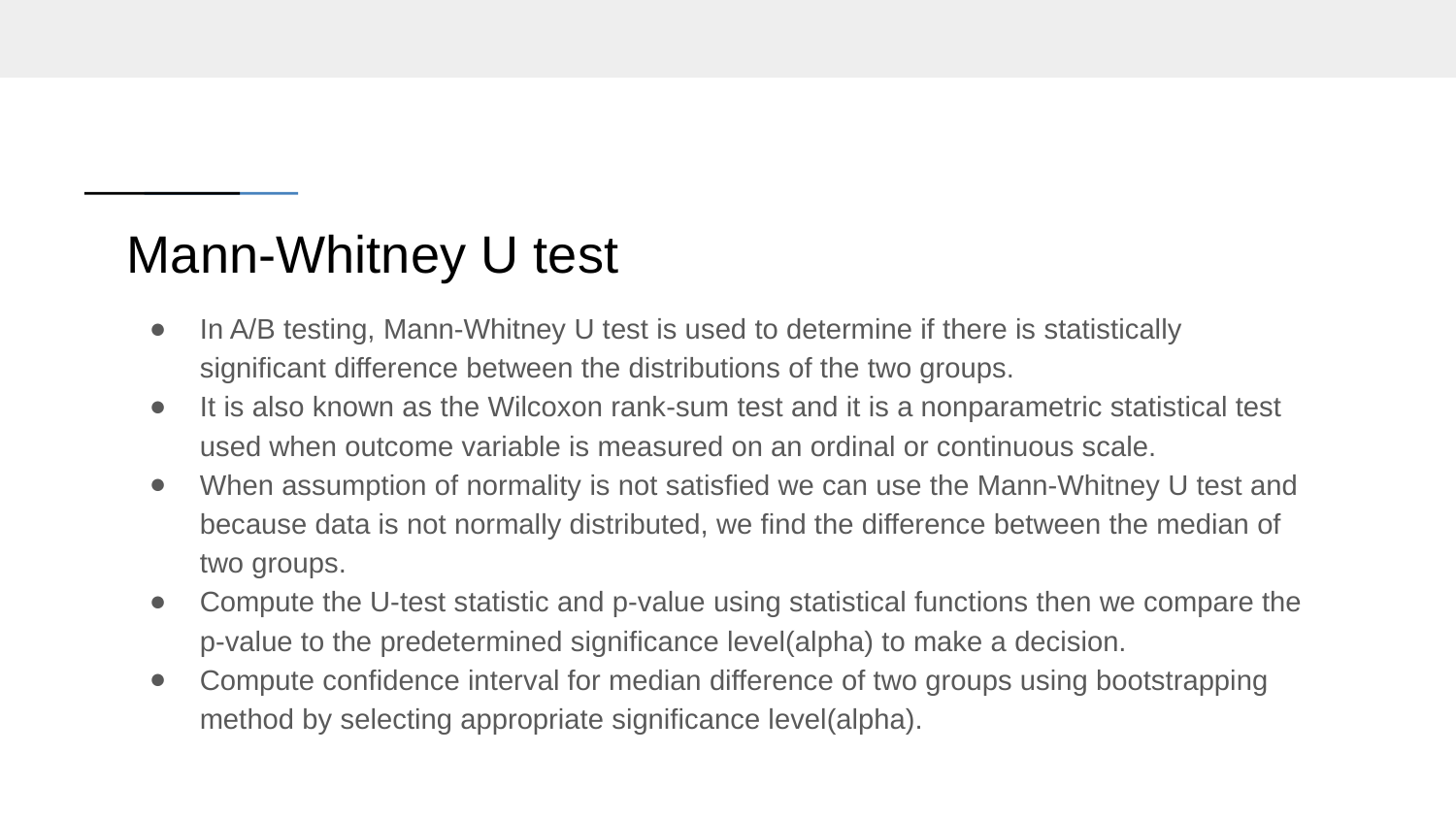

# Mann-Whitney U test
In A/B testing, Mann-Whitney U test is used to determine if there is statistically significant difference between the distributions of the two groups.
It is also known as the Wilcoxon rank-sum test and it is a nonparametric statistical test used when outcome variable is measured on an ordinal or continuous scale.
When assumption of normality is not satisfied we can use the Mann-Whitney U test and because data is not normally distributed, we find the difference between the median of two groups.
Compute the U-test statistic and p-value using statistical functions then we compare the p-value to the predetermined significance level(alpha) to make a decision.
Compute confidence interval for median difference of two groups using bootstrapping method by selecting appropriate significance level(alpha).